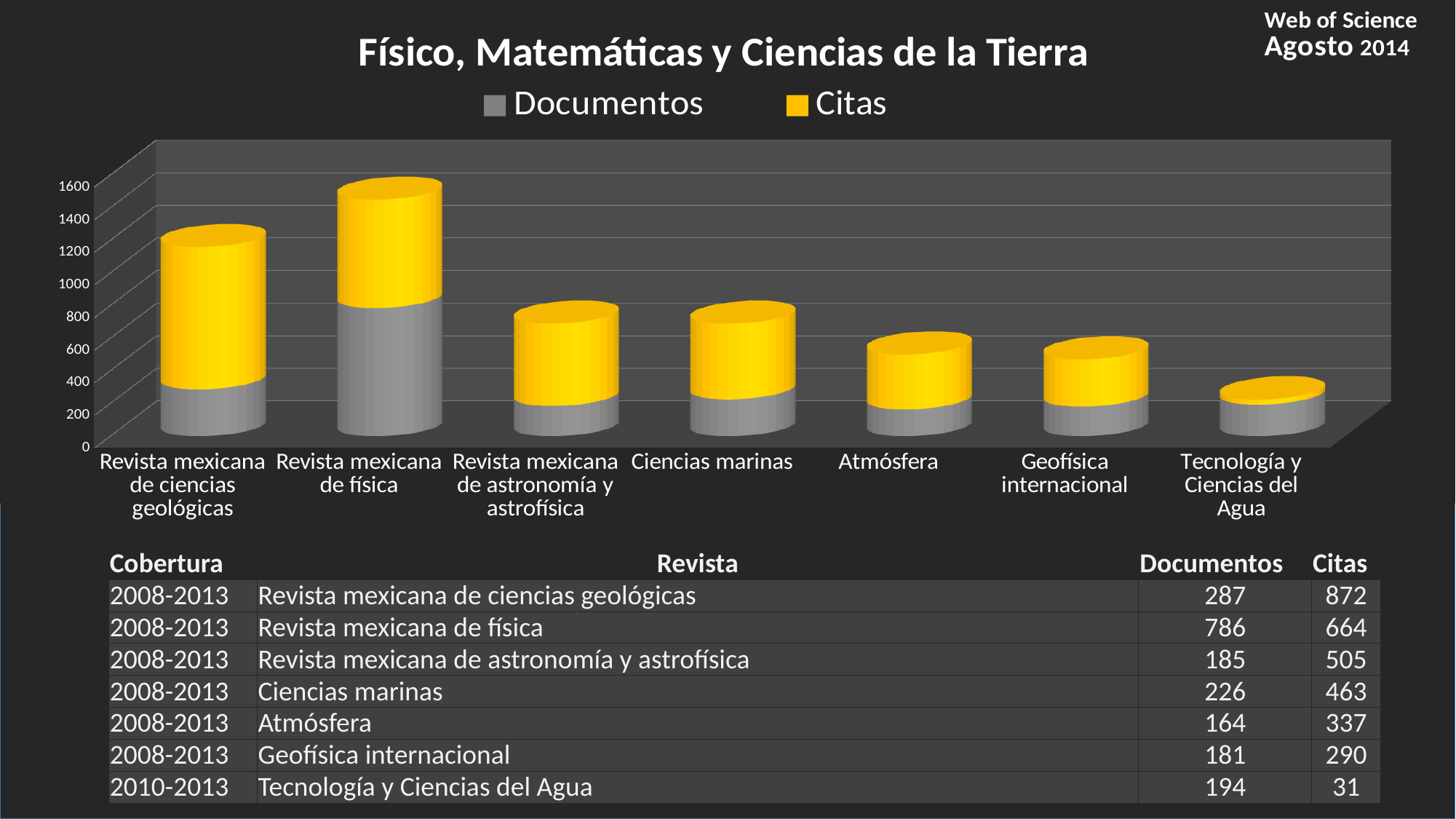

[unsupported chart]

| Cobertura | Revista | Documentos | Citas |
| --- | --- | --- | --- |
| 2008-2013 | Revista mexicana de ciencias geológicas | 287 | 872 |
| 2008-2013 | Revista mexicana de física | 786 | 664 |
| 2008-2013 | Revista mexicana de astronomía y astrofísica | 185 | 505 |
| 2008-2013 | Ciencias marinas | 226 | 463 |
| 2008-2013 | Atmósfera | 164 | 337 |
| 2008-2013 | Geofísica internacional | 181 | 290 |
| 2010-2013 | Tecnología y Ciencias del Agua | 194 | 31 |